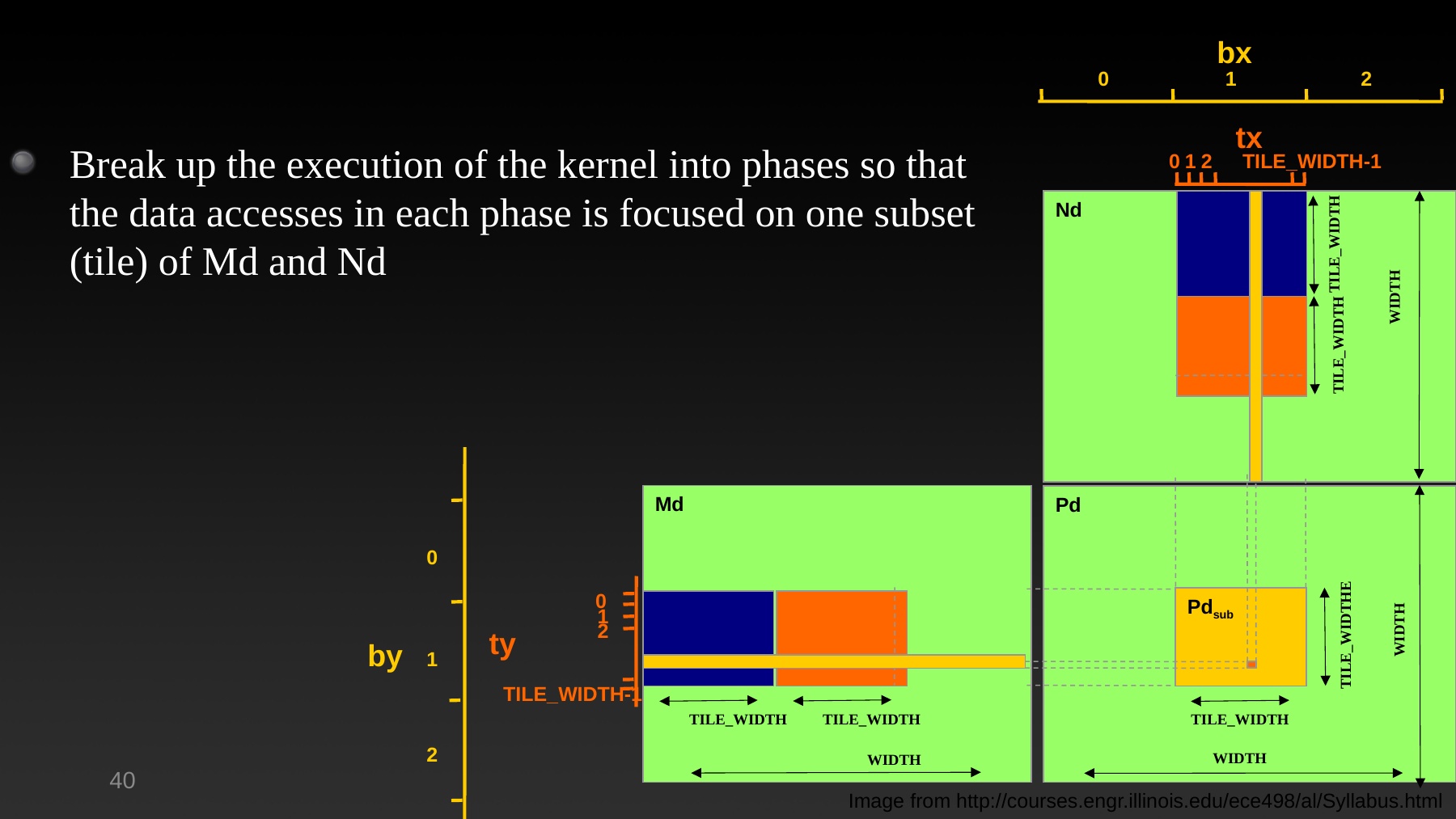

bx
0
1
2

tx
TILE_WIDTH-1
0
1
2

Nd

TILE_WIDTH

WIDTH

TILE_WIDTH

Md
Pd

0
0

Pdsub

1

2

ty

WIDTH

TILE_WIDTHE
by
1

TILE_WIDTH-1

TILE_WIDTH
TILE_WIDTH
TILE_WIDTH
2
WIDTH
WIDTH

Break up the execution of the kernel into phases so that the data accesses in each phase is focused on one subset (tile) of Md and Nd

40
Image from http://courses.engr.illinois.edu/ece498/al/Syllabus.html